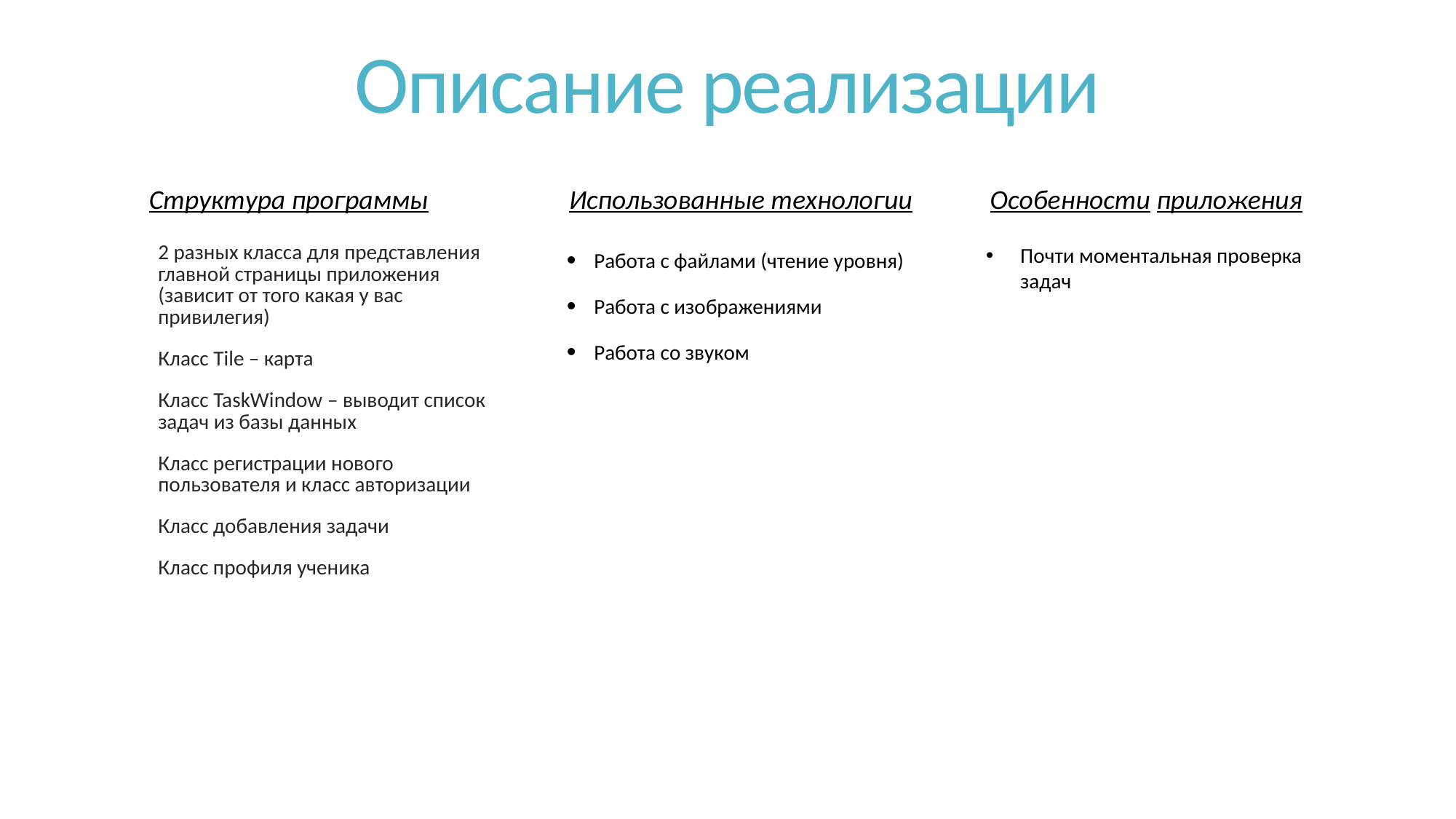

# Описание реализации
Структура программы
Использованные технологии
Особенности приложения
Работа с файлами (чтение уровня)
Работа с изображениями
Работа со звуком
Почти моментальная проверка задач

2 разных класса для представления главной страницы приложения (зависит от того какая у вас привилегия)
Класс Tile – карта
Класс TaskWindow – выводит список задач из базы данных
Класс регистрации нового пользователя и класс авторизации
Класс добавления задачи
Класс профиля ученика